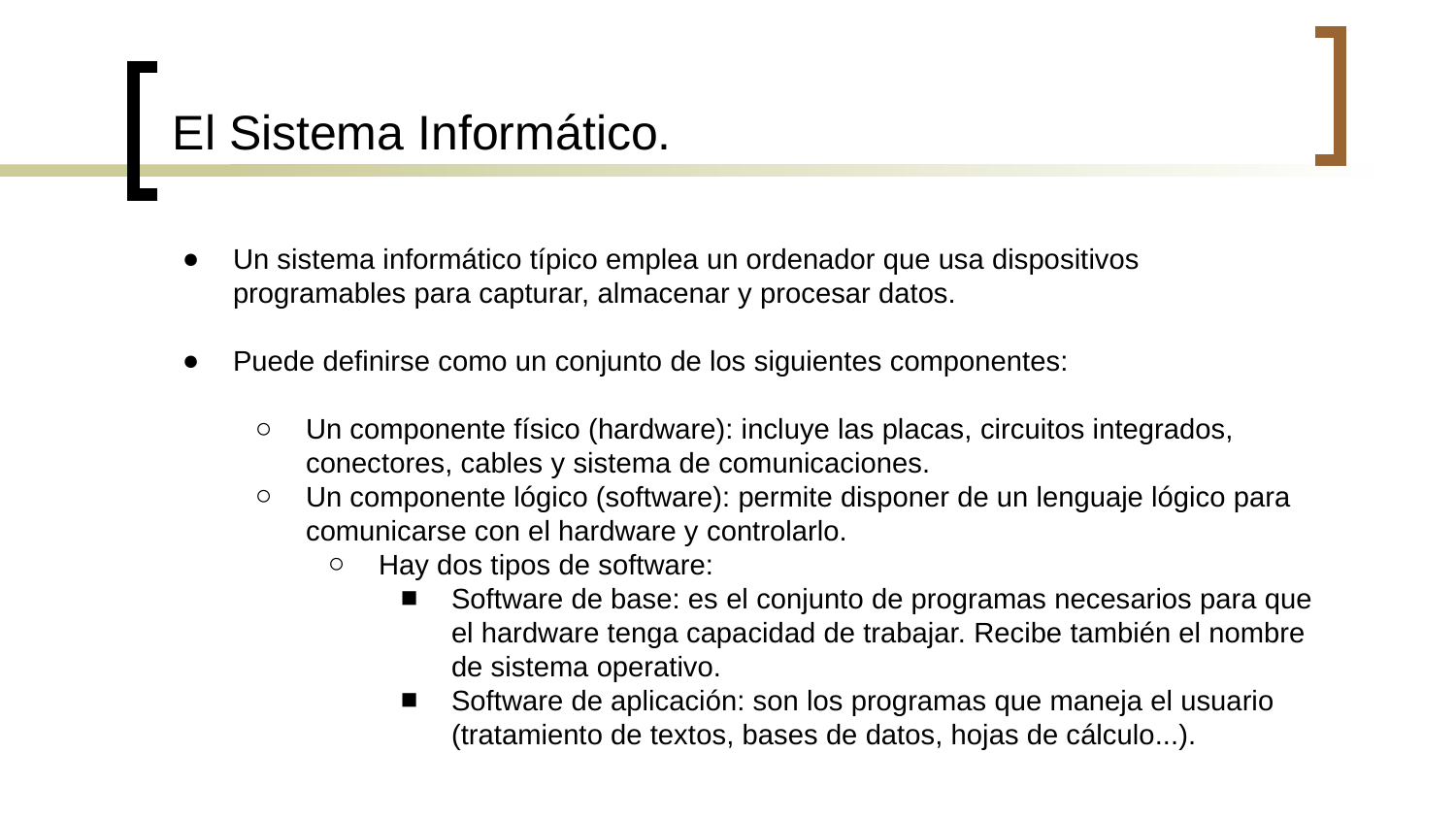

El Sistema Informático.
Un sistema informático típico emplea un ordenador que usa dispositivos programables para capturar, almacenar y procesar datos.

Puede definirse como un conjunto de los siguientes componentes:

Un componente físico (hardware): incluye las placas, circuitos integrados, conectores, cables y sistema de comunicaciones.
Un componente lógico (software): permite disponer de un lenguaje lógico para comunicarse con el hardware y controlarlo.
Hay dos tipos de software:
Software de base: es el conjunto de programas necesarios para que el hardware tenga capacidad de trabajar. Recibe también el nombre de sistema operativo.
Software de aplicación: son los programas que maneja el usuario (tratamiento de textos, bases de datos, hojas de cálculo...).